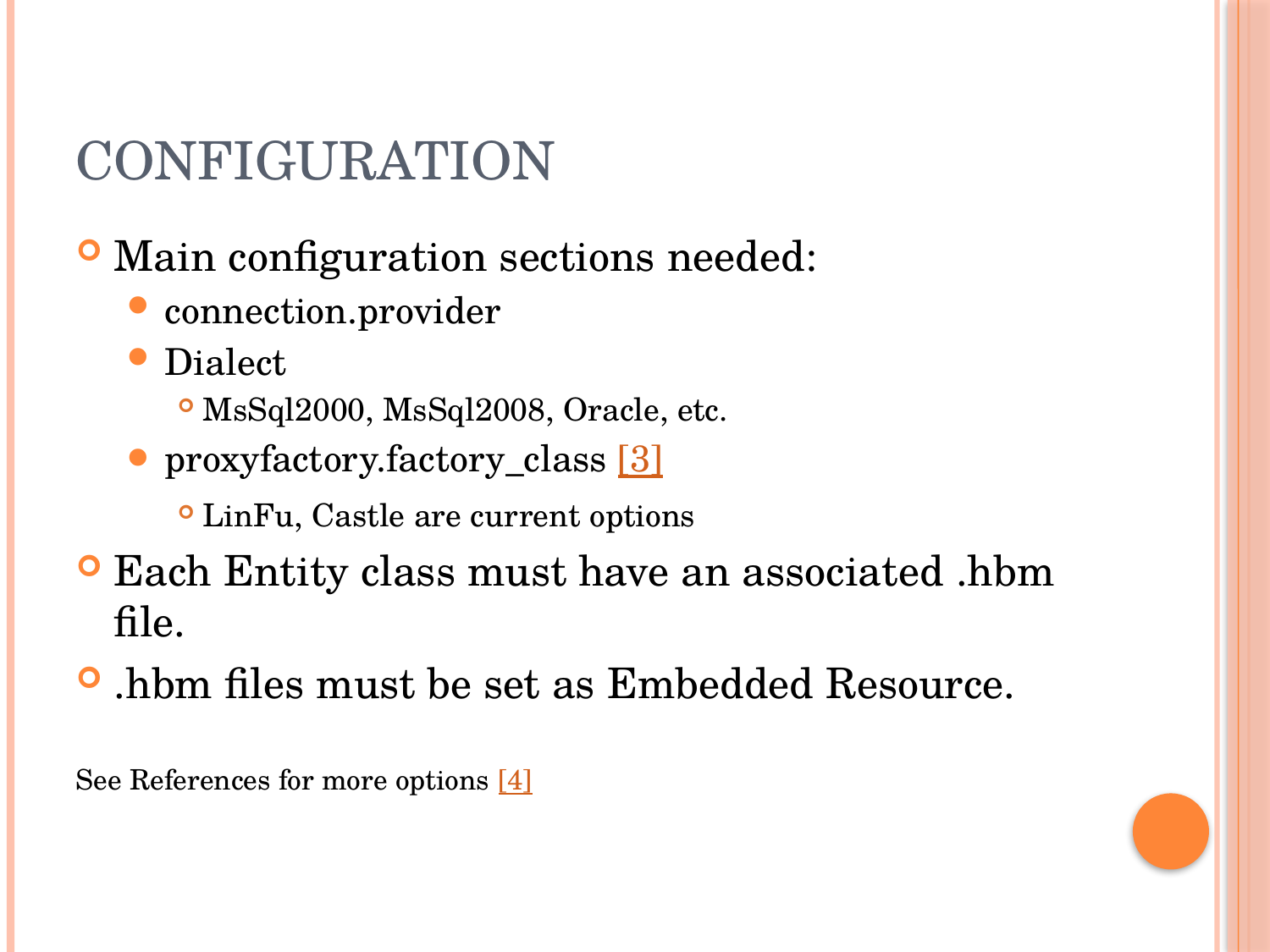

# Configuration
Main configuration sections needed:
connection.provider
Dialect
MsSql2000, MsSql2008, Oracle, etc.
proxyfactory.factory_class [3]
LinFu, Castle are current options
Each Entity class must have an associated .hbm file.
.hbm files must be set as Embedded Resource.

See References for more options [4]